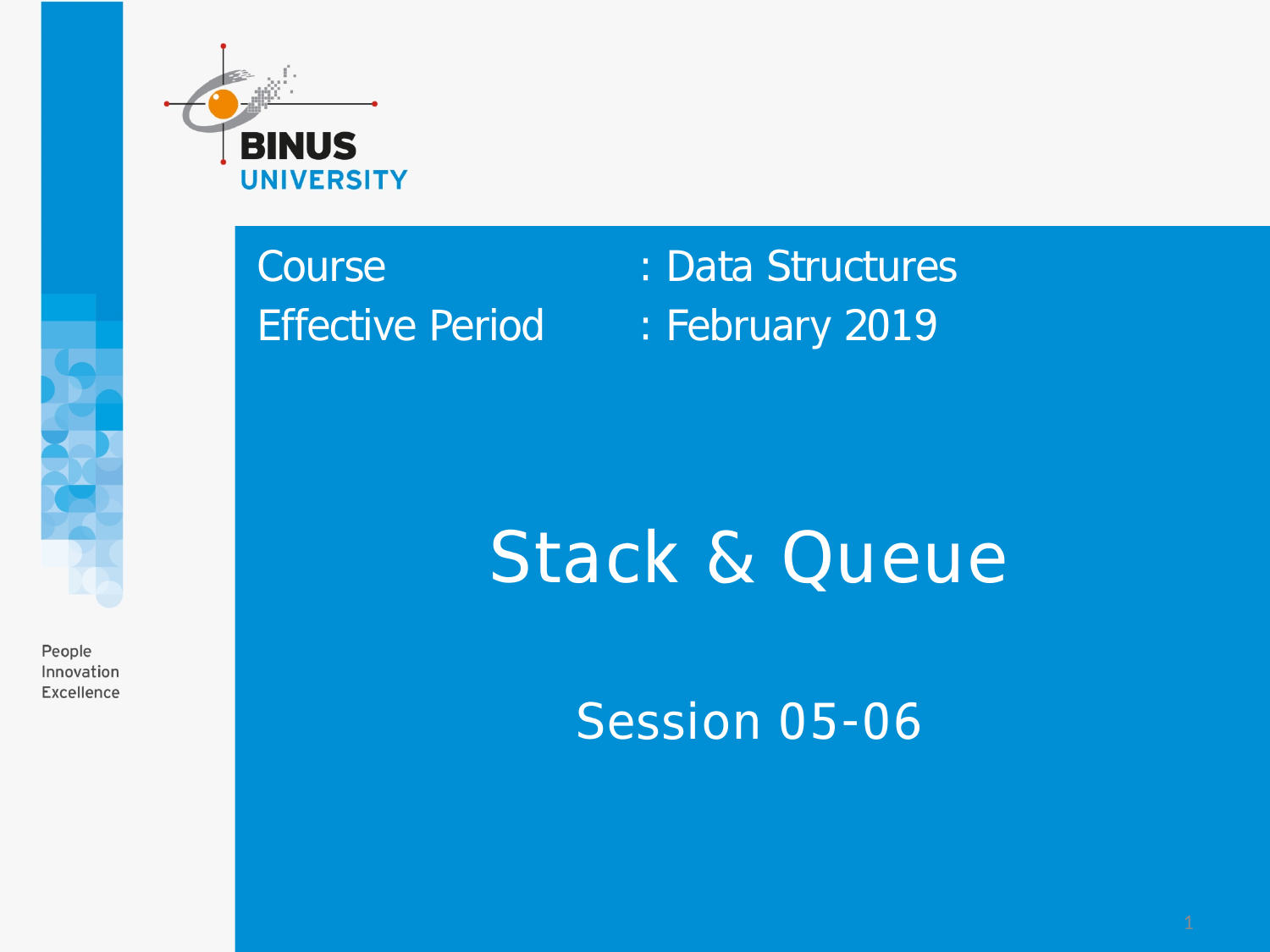

Course			: Data Structures
Effective Period	: February 2019
# Stack & Queue Session 05-06
1